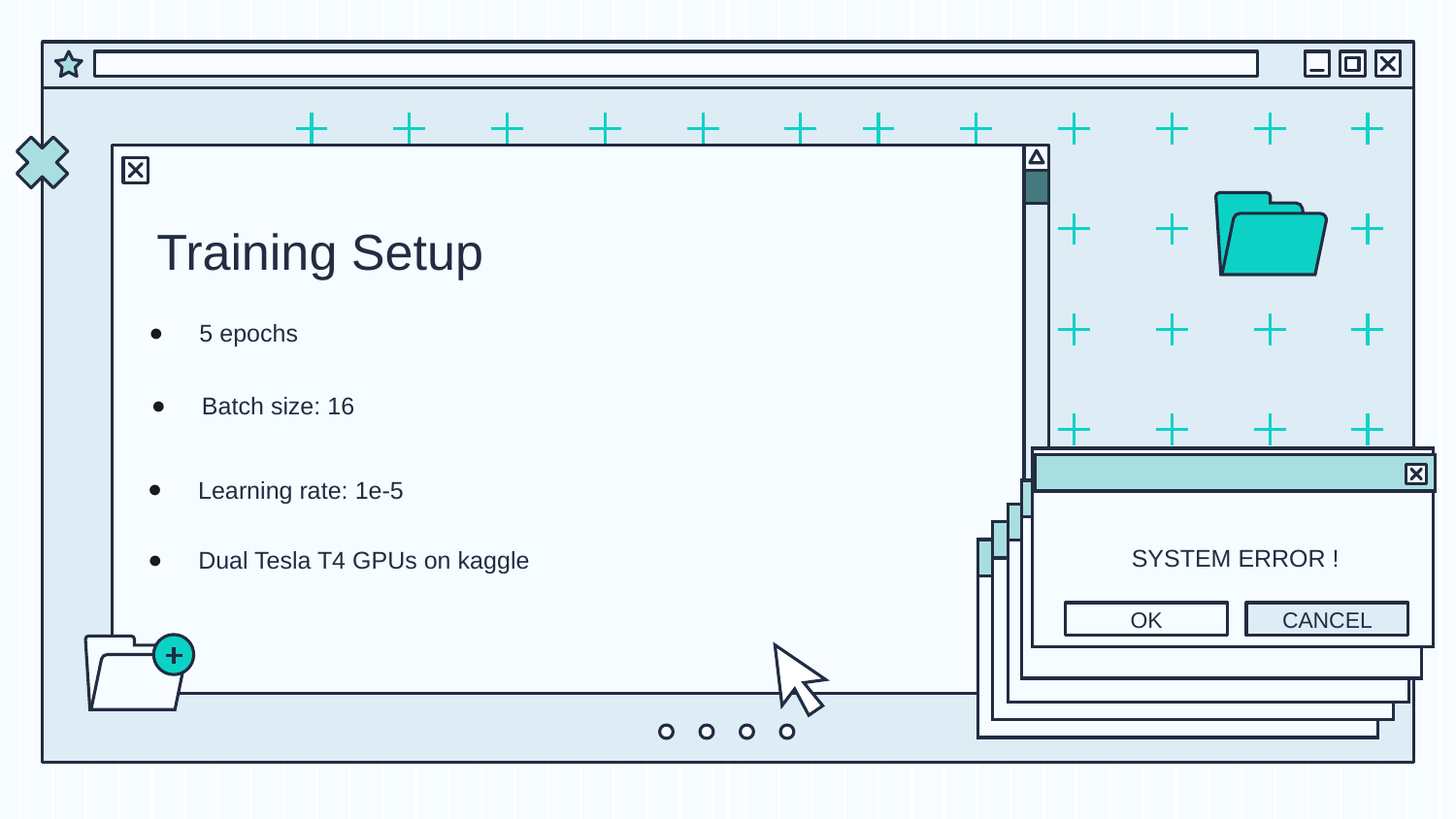

# Training Setup
5 epochs
Batch size: 16

SYSTEM ERROR !
OK
CANCEL

Learning rate: 1e-5
Dual Tesla T4 GPUs on kaggle